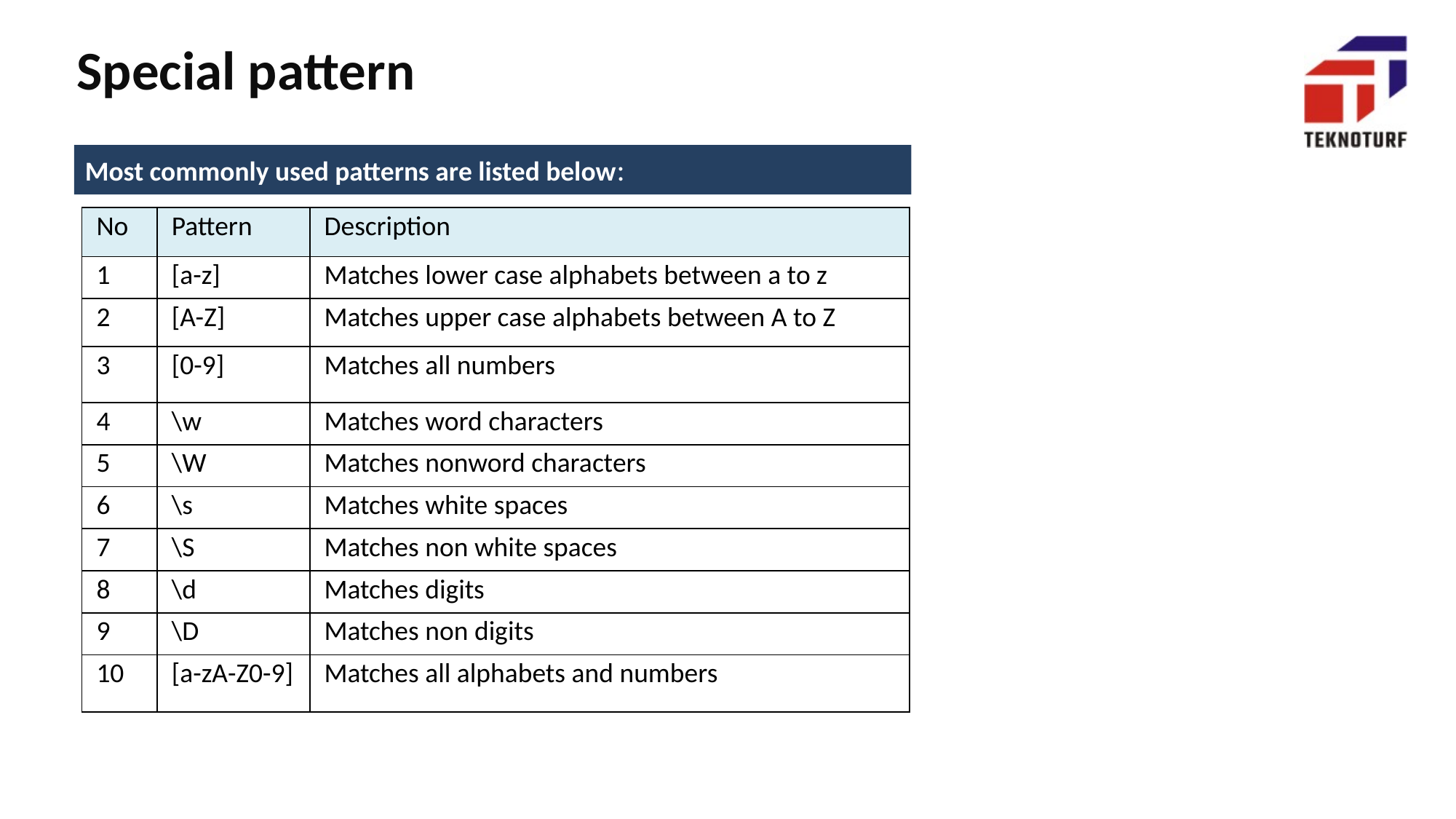

# Special pattern
Most commonly used patterns are listed below:
| No | Pattern | Description |
| --- | --- | --- |
| 1 | [a-z] | Matches lower case alphabets between a to z |
| 2 | [A-Z] | Matches upper case alphabets between A to Z |
| 3 | [0-9] | Matches all numbers |
| 4 | \w | Matches word characters |
| 5 | \W | Matches nonword characters |
| 6 | \s | Matches white spaces |
| 7 | \S | Matches non white spaces |
| 8 | \d | Matches digits |
| 9 | \D | Matches non digits |
| 10 | [a-zA-Z0-9] | Matches all alphabets and numbers |